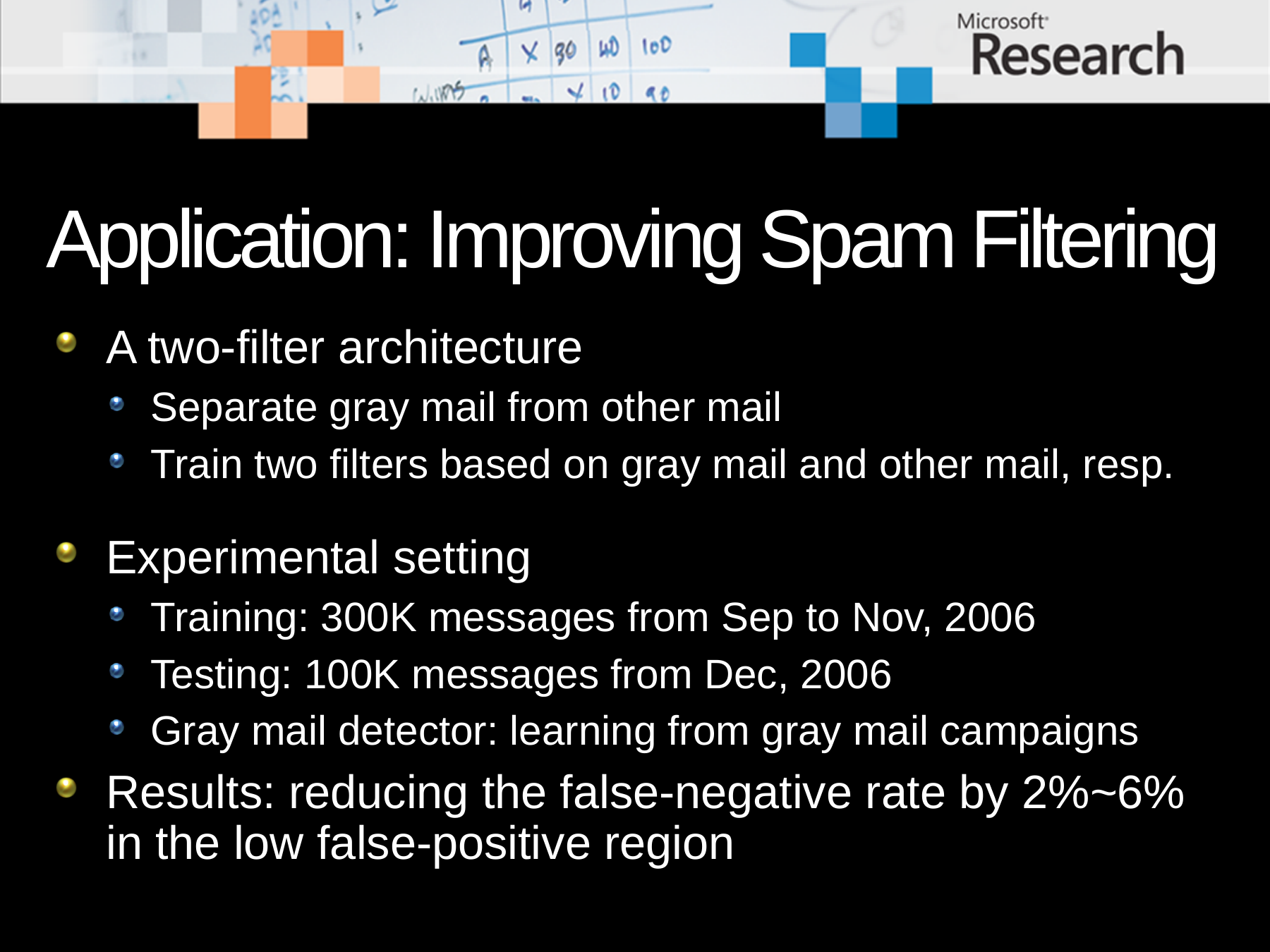

# Application: Improving Spam Filtering
A two-filter architecture
Separate gray mail from other mail
Train two filters based on gray mail and other mail, resp.

Experimental setting
Training: 300K messages from Sep to Nov, 2006
Testing: 100K messages from Dec, 2006
Gray mail detector: learning from gray mail campaigns
Results: reducing the false-negative rate by 2%~6% in the low false-positive region